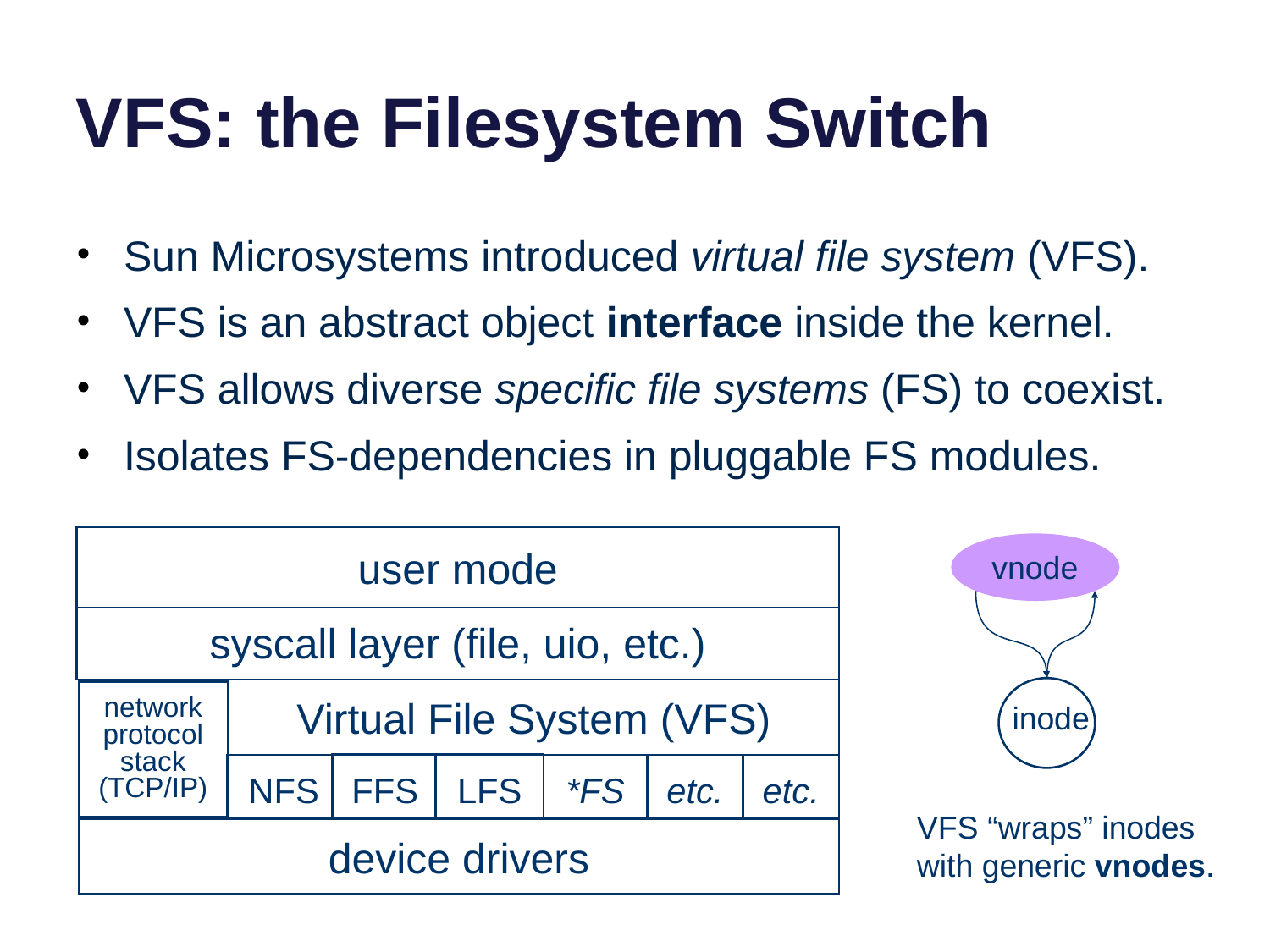

# VFS: the Filesystem Switch
Sun Microsystems introduced virtual file system (VFS).
VFS is an abstract object interface inside the kernel.
VFS allows diverse specific file systems (FS) to coexist.
Isolates FS-dependencies in pluggable FS modules.
user mode
syscall layer (file, uio, etc.)
Virtual File System (VFS)
network
protocol
stack
(TCP/IP)
FFS
LFS
NFS
*FS
etc.
etc.
device drivers

vnode
inode
VFS “wraps” inodes with generic vnodes.